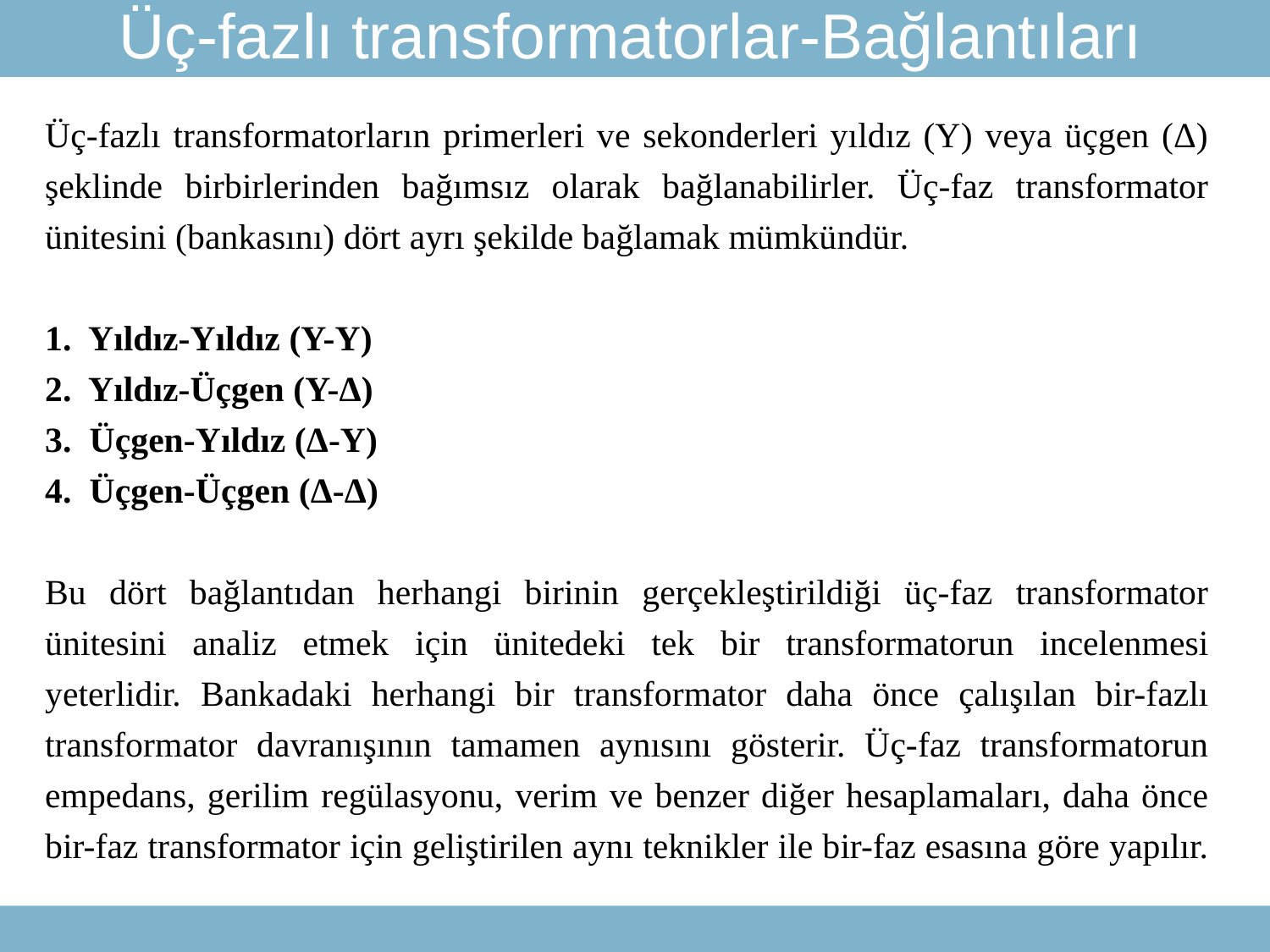

Üç-fazlı transformatorlar-Bağlantıları

Üç-fazlı transformatorların primerleri ve sekonderleri yıldız (Y) veya üçgen (Δ) şeklinde birbirlerinden bağımsız olarak bağlanabilirler. Üç-faz transformator ünitesini (bankasını) dört ayrı şekilde bağlamak mümkündür.

1.  Yıldız-Yıldız (Y-Y)
2.  Yıldız-Üçgen (Y-Δ)
3.  Üçgen-Yıldız (Δ-Y)
4.  Üçgen-Üçgen (Δ-Δ)

Bu dört bağlantıdan herhangi birinin gerçekleştirildiği üç-faz transformator ünitesini analiz etmek için ünitedeki tek bir transformatorun incelenmesi yeterlidir. Bankadaki herhangi bir transformator daha önce çalışılan bir-fazlı transformator davranışının tamamen aynısını gösterir. Üç-faz transformatorun empedans, gerilim regülasyonu, verim ve benzer diğer hesaplamaları, daha önce bir-faz transformator için geliştirilen aynı teknikler ile bir-faz esasına göre yapılır.